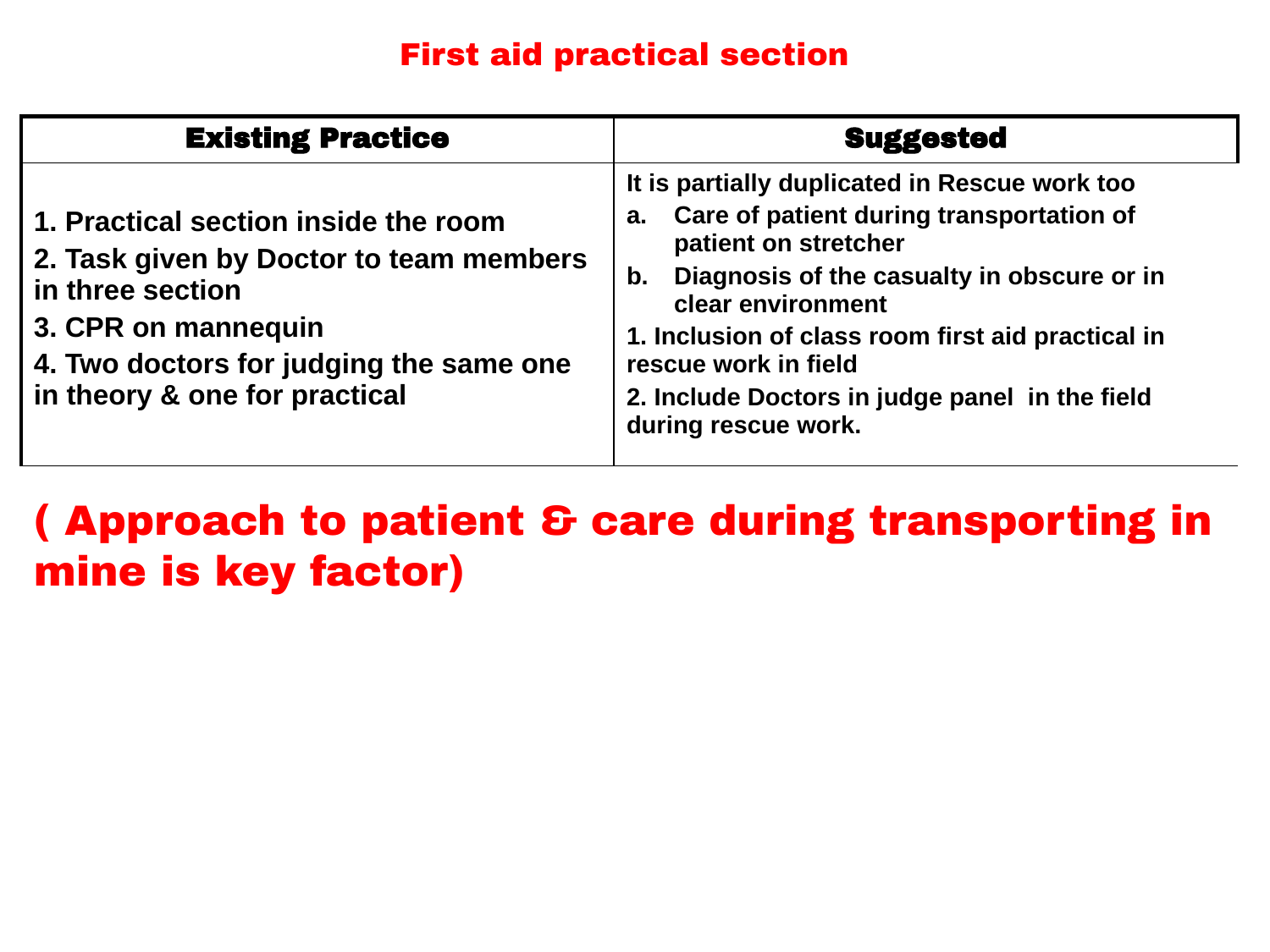

# First aid practical section
| Existing Practice | Suggested |
| --- | --- |
| 1. Practical section inside the room 2. Task given by Doctor to team members in three section 3. CPR on mannequin 4. Two doctors for judging the same one in theory & one for practical | It is partially duplicated in Rescue work too Care of patient during transportation of patient on stretcher Diagnosis of the casualty in obscure or in clear environment 1. Inclusion of class room first aid practical in rescue work in field 2. Include Doctors in judge panel in the field during rescue work. |
( Approach to patient & care during transporting in mine is key factor)